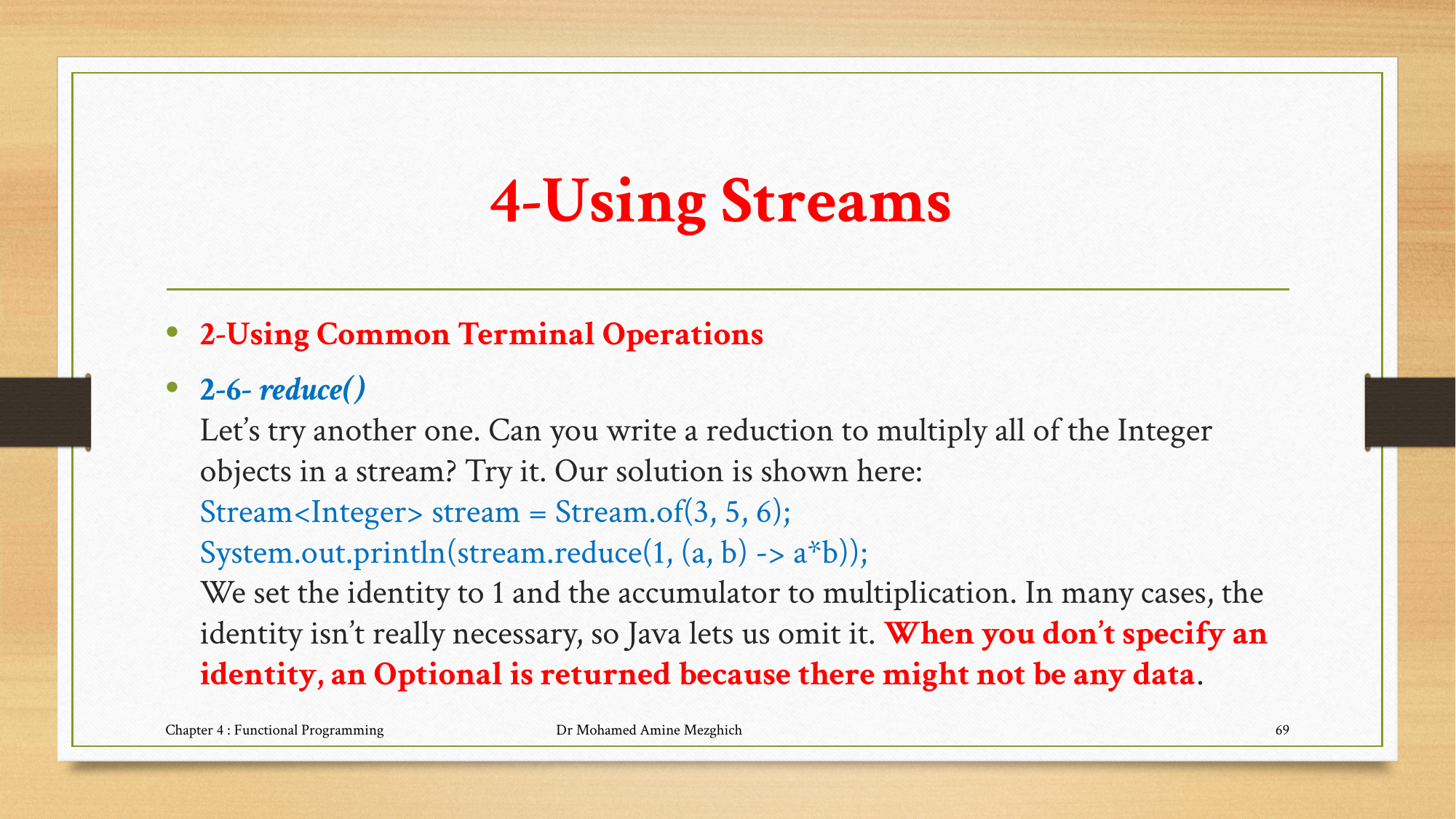

# 4-Using Streams
2-Using Common Terminal Operations
2-6- reduce()
Let’s try another one. Can you write a reduction to multiply all of the Integer objects in a stream? Try it. Our solution is shown here:
Stream<Integer> stream = Stream.of(3, 5, 6);
System.out.println(stream.reduce(1, (a, b) -> a*b));
We set the identity to 1 and the accumulator to multiplication. In many cases, the identity isn’t really necessary, so Java lets us omit it. When you don’t specify an identity, an Optional is returned because there might not be any data.
Chapter 4 : Functional Programming                                                  Dr Mohamed Amine Mezghich
69